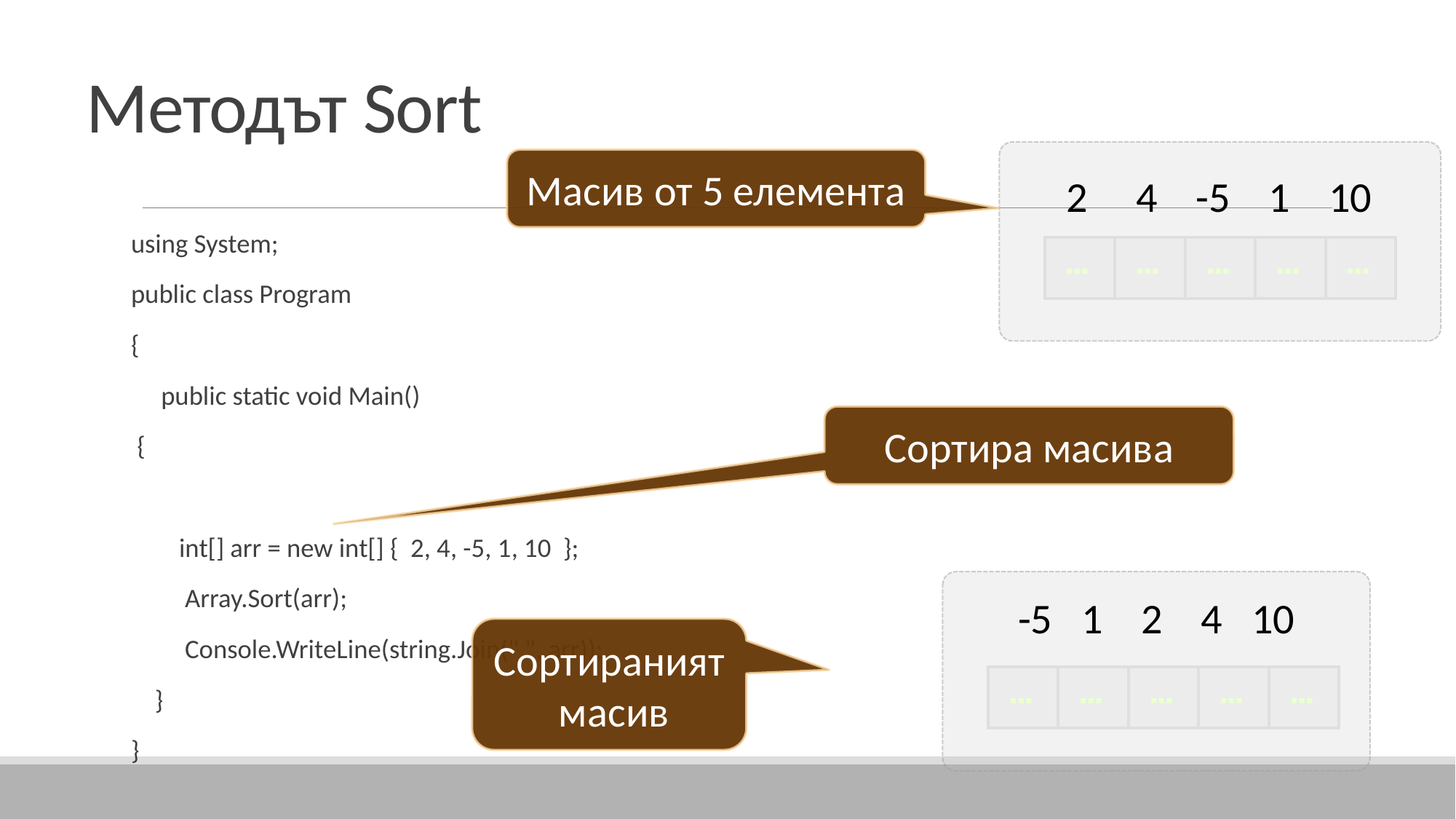

# Методът Sort

Масив от 5 елемента
2     4    -5    1    10
using System;
public class Program
{
     public static void Main()
 {

        int[] arr = new int[] {  2, 4, -5, 1, 10  };
         Array.Sort(arr);
         Console.WriteLine(string.Join(" ", arr));
    }
}

| … | … | … | … | … |
| --- | --- | --- | --- | --- |
Сортира масива

-5   1    2    4   10
Сортираният  масив
| … | … | … | … | … |
| --- | --- | --- | --- | --- |